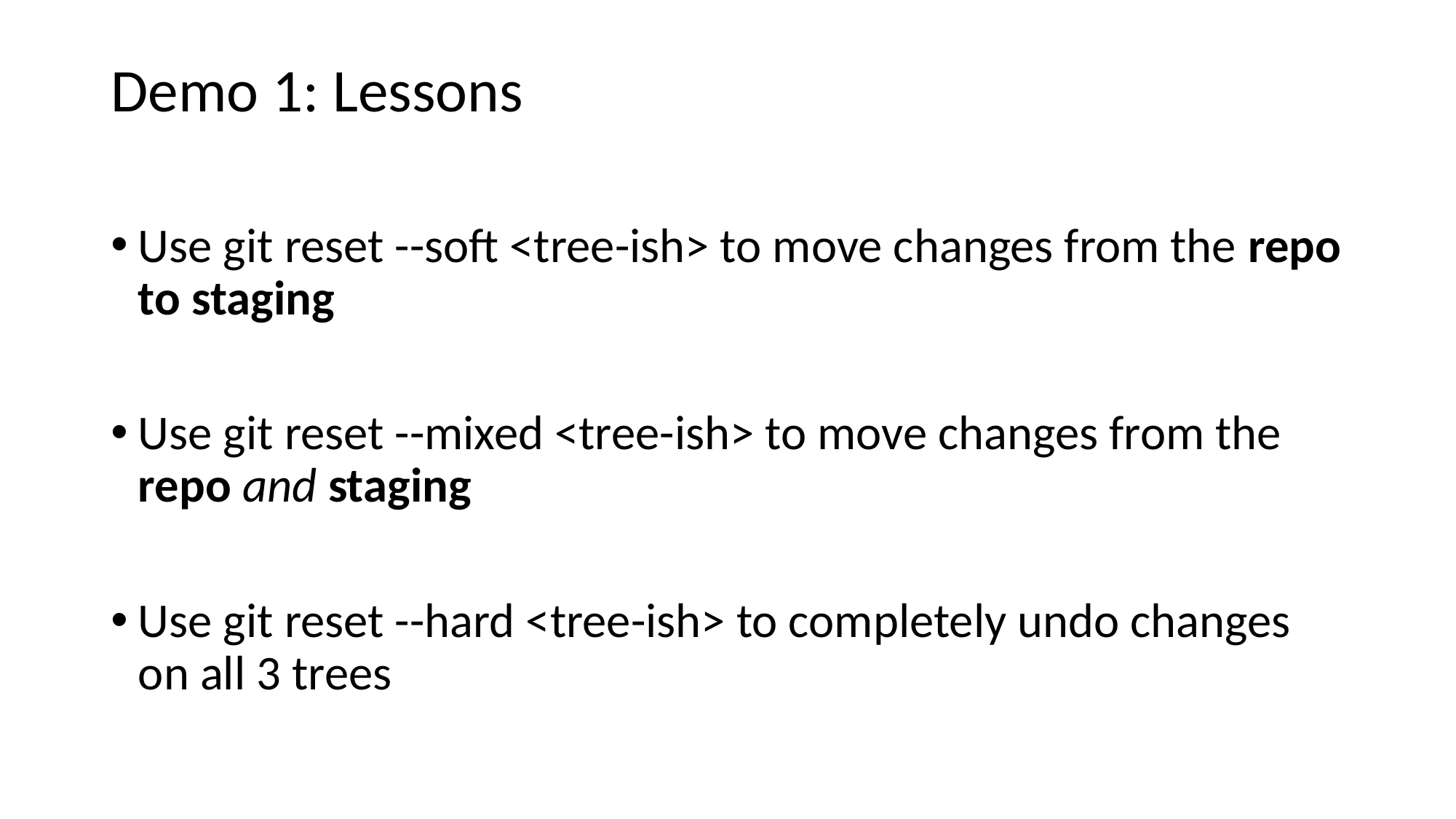

# Demo 1: Lessons

Use git reset --soft <tree-ish> to move changes from the repo to staging

Use git reset --mixed <tree-ish> to move changes from the repo and staging

Use git reset --hard <tree-ish> to completely undo changes on all 3 trees